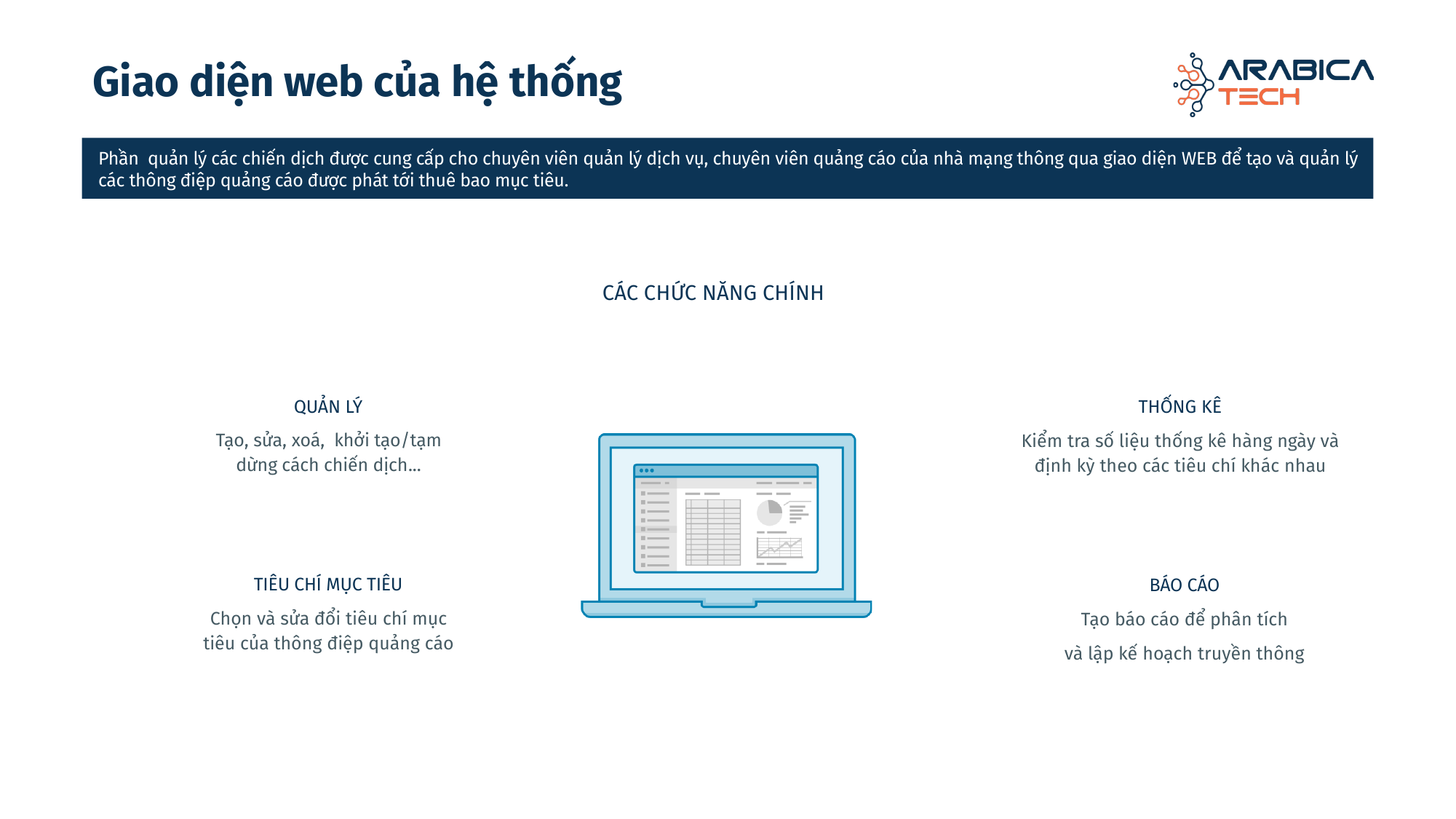

# Giao diện web của hệ thống
Phần  quản lý các chiến dịch được cung cấp cho chuyên viên quản lý dịch vụ, chuyên viên quảng cáo của nhà mạng thông qua giao diện WEB để tạo và quản lý các thông điệp quảng cáo được phát tới thuê bao mục tiêu.
CÁC CHỨC NĂNG CHÍNH
QUẢN LÝ
Tạo, sửa, xoá,  khởi tạo/tạm dừng cách chiến dịch...
THỐNG KÊ
Kiểm tra số liệu thống kê hàng ngày và định kỳ theo các tiêu chí khác nhau

TIÊU CHÍ MỤC TIÊU
Chọn và sửa đổi tiêu chí mục tiêu của thông điệp quảng cáo
BÁO CÁO
Tạo báo cáo để phân tích
và lập kế hoạch truyền thông